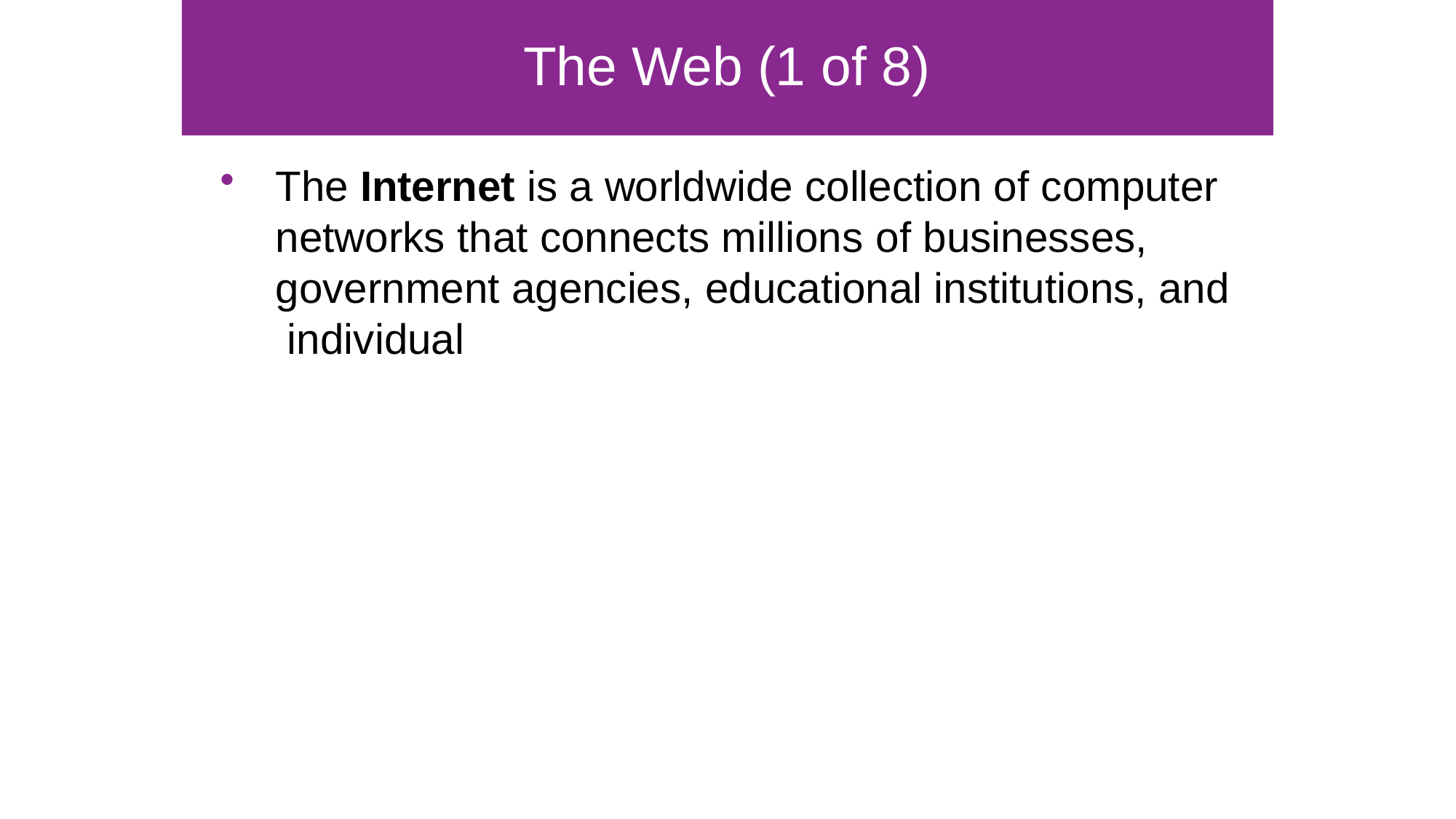

# The Web (1 of 8)
The Internet is a worldwide collection of computer  networks that connects millions of businesses,  government agencies, educational institutions, and  individual
Copyright © 2018 Cengage Learning®. May not be scanned, copied or duplicated, or  posted to a publicly accessible website, in whole or in part.
1-35